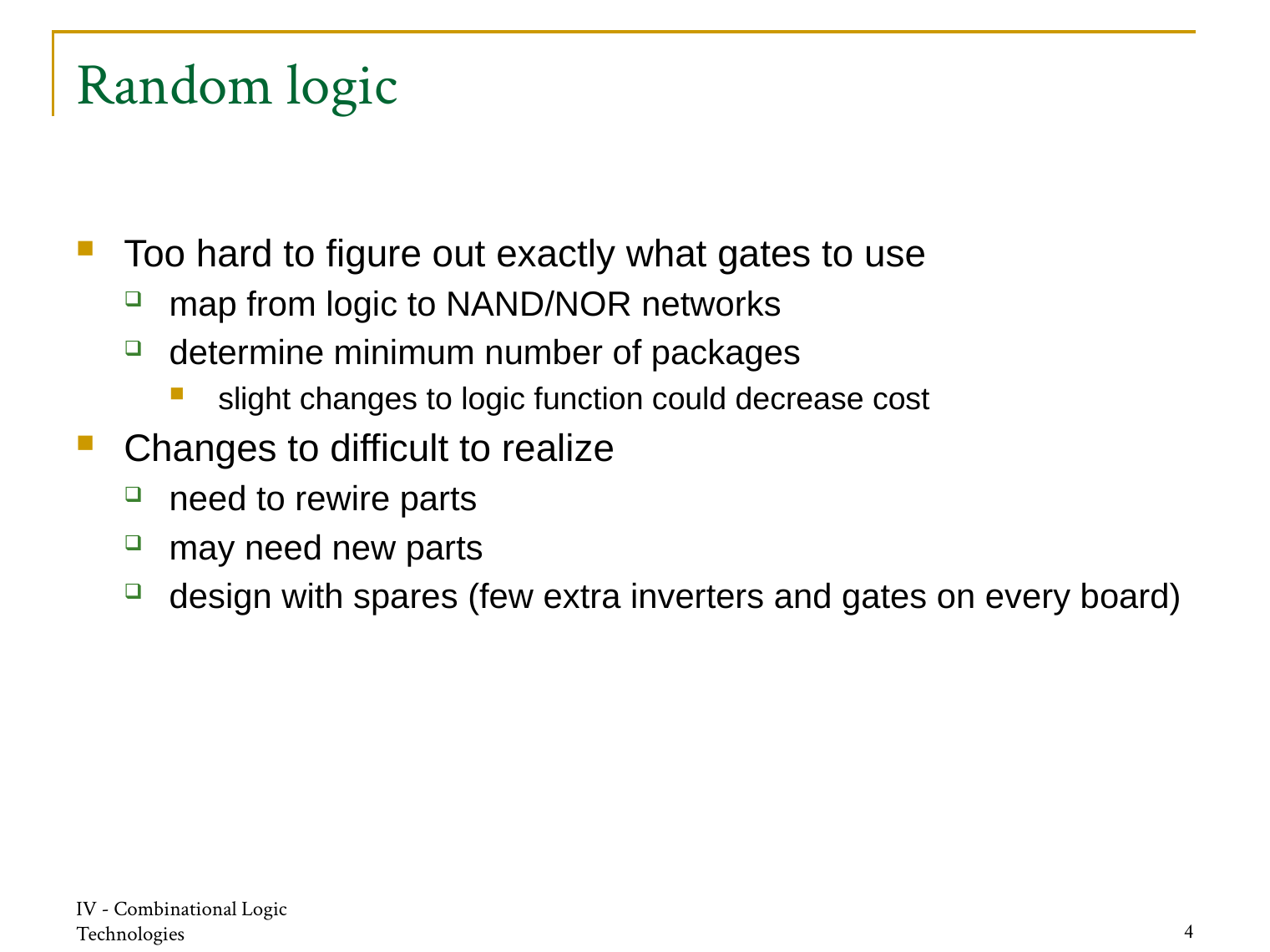

# Random logic
Too hard to figure out exactly what gates to use
map from logic to NAND/NOR networks
determine minimum number of packages
slight changes to logic function could decrease cost
Changes to difficult to realize
need to rewire parts
may need new parts
design with spares (few extra inverters and gates on every board)
IV - Combinational Logic Technologies
4